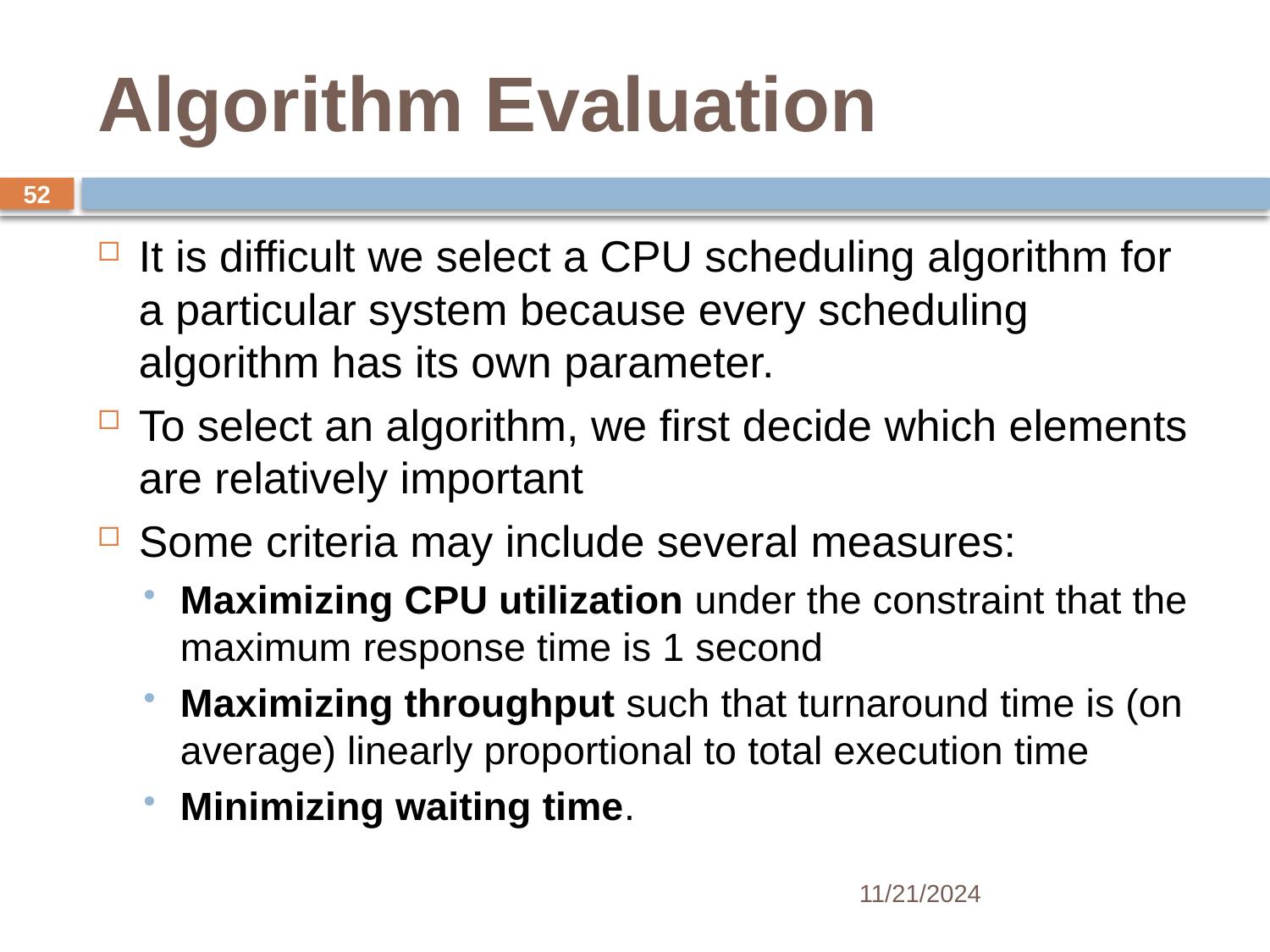

# Algorithm Evaluation
52
It is difficult we select a CPU scheduling algorithm for a particular system because every scheduling algorithm has its own parameter.
To select an algorithm, we first decide which elements are relatively important
Some criteria may include several measures:
Maximizing CPU utilization under the constraint that the maximum response time is 1 second
Maximizing throughput such that turnaround time is (on average) linearly proportional to total execution time
Minimizing waiting time.
11/21/2024